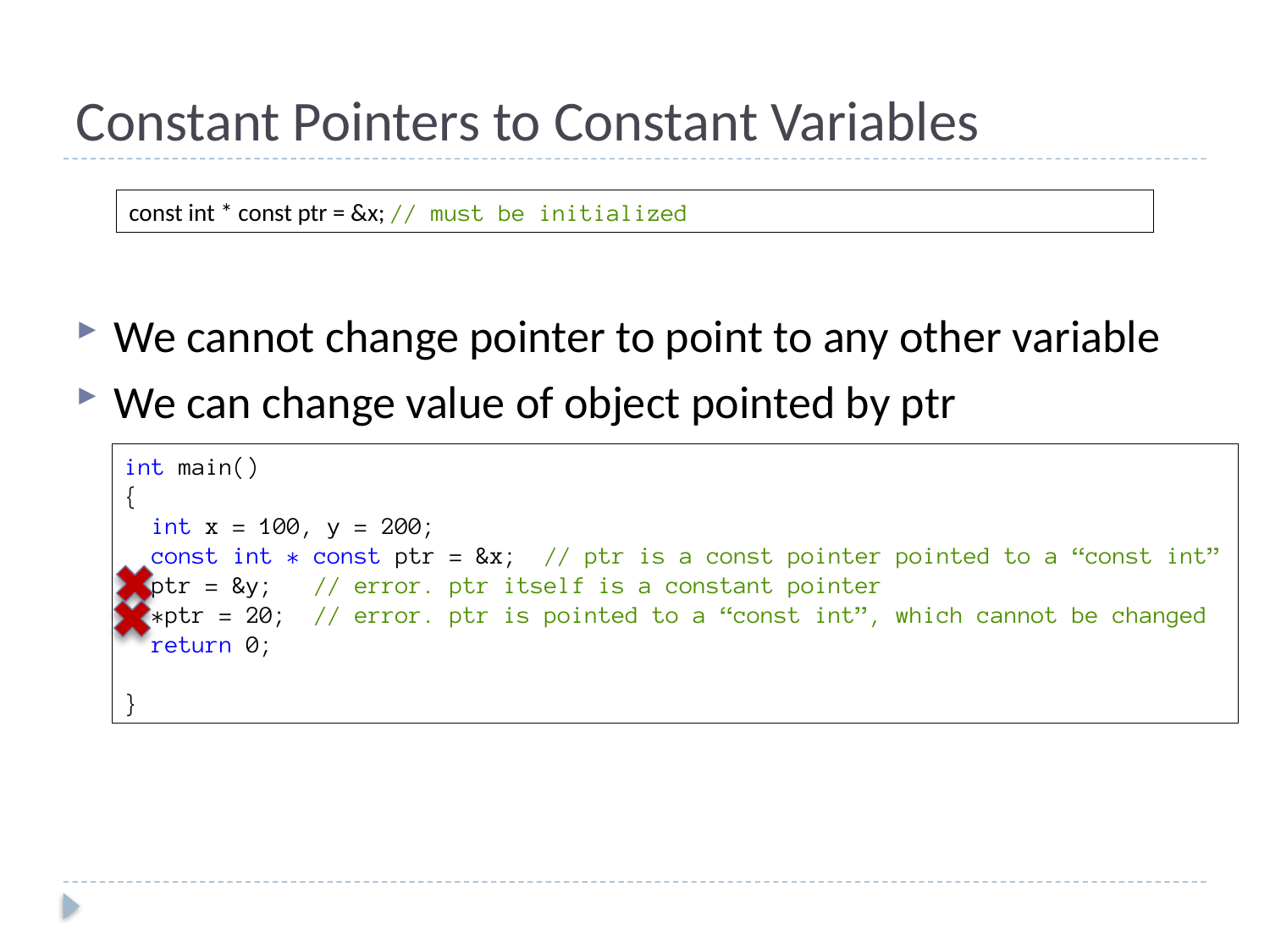

# Constant Pointers to Constant Variables

We cannot change pointer to point to any other variable
We can change value of object pointed by ptr

const int * const ptr = &x; // must be initialized
int main()
{
  int x = 100, y = 200;
  const int * const ptr = &x;  // ptr is a const pointer pointed to a “const int”
  ptr = &y;   // error. ptr itself is a constant pointer
  *ptr = 20;  // error. ptr is pointed to a “const int”, which cannot be changed
  return 0;

}